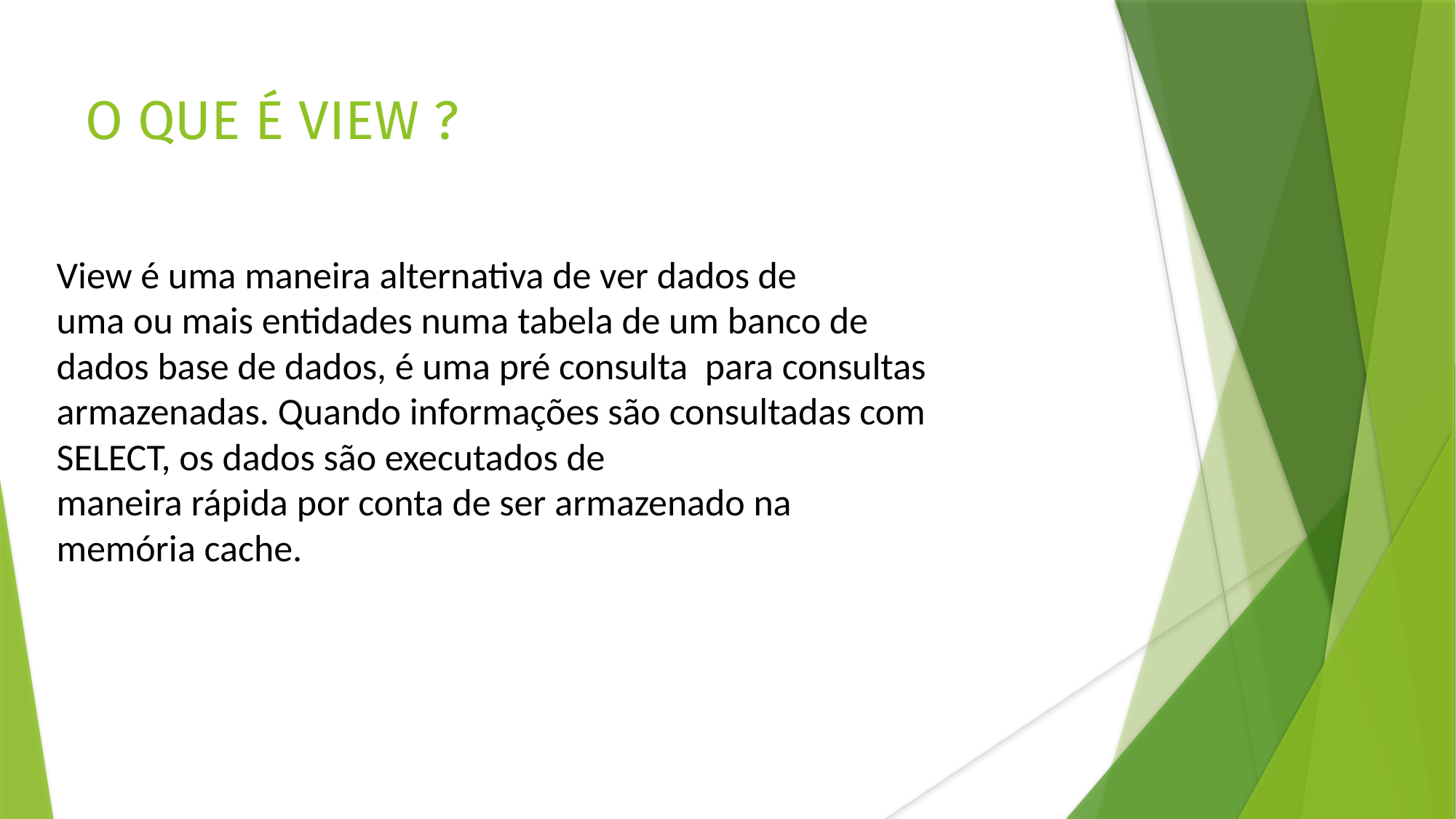

O QUE É VIEW ?
View é uma maneira alternativa de ver dados de
uma ou mais entidades numa tabela de um banco de dados base de dados, é uma pré consulta  para consultas armazenadas. Quando informações são consultadas com SELECT, os dados são executados de
maneira rápida por conta de ser armazenado na memória cache.